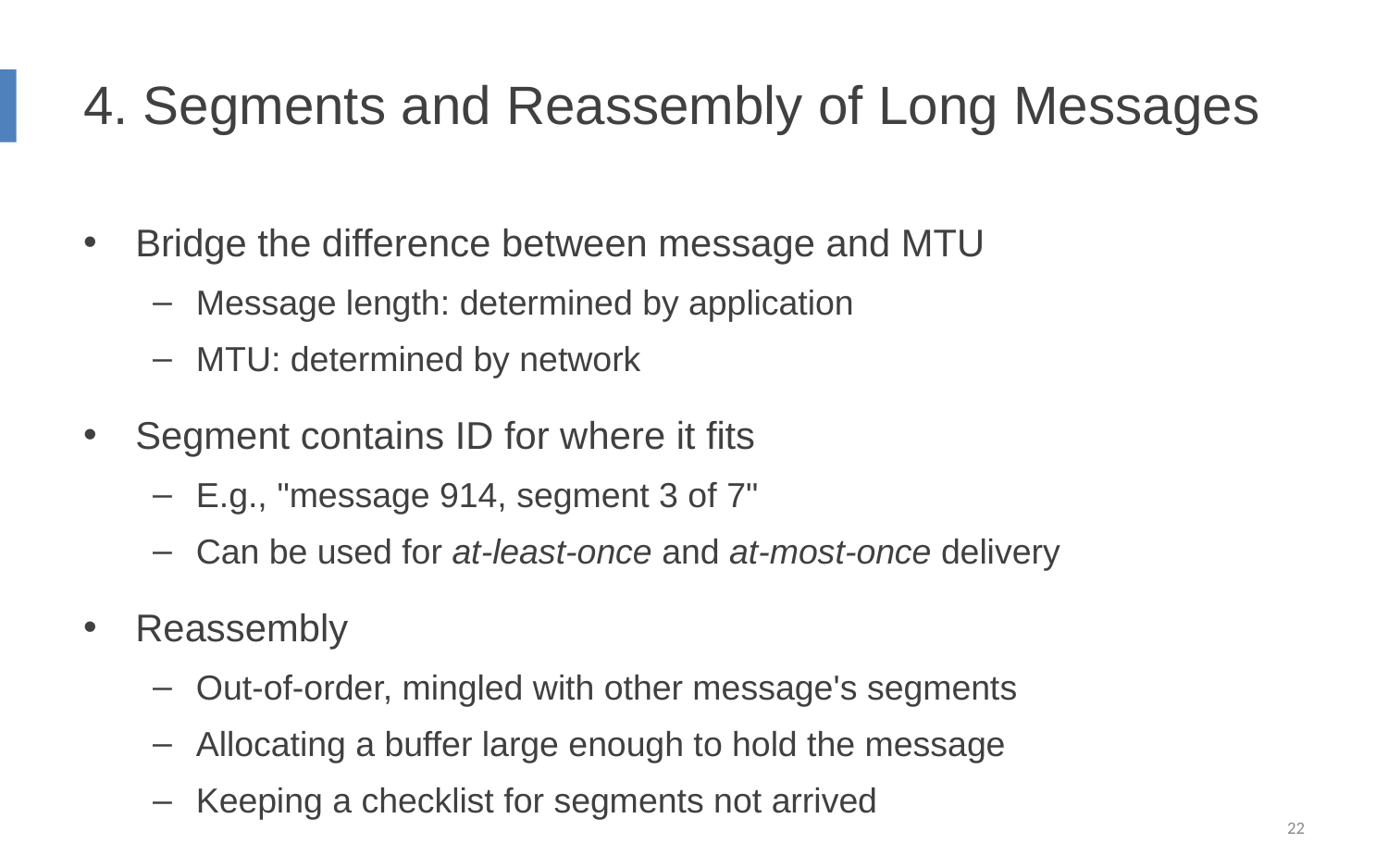

# 4. Segments and Reassembly of Long Messages
Bridge the difference between message and MTU
Message length: determined by application
MTU: determined by network
Segment contains ID for where it fits
E.g., "message 914, segment 3 of 7"
Can be used for at-least-once and at-most-once delivery
Reassembly
Out-of-order, mingled with other message's segments
Allocating a buffer large enough to hold the message
Keeping a checklist for segments not arrived
22